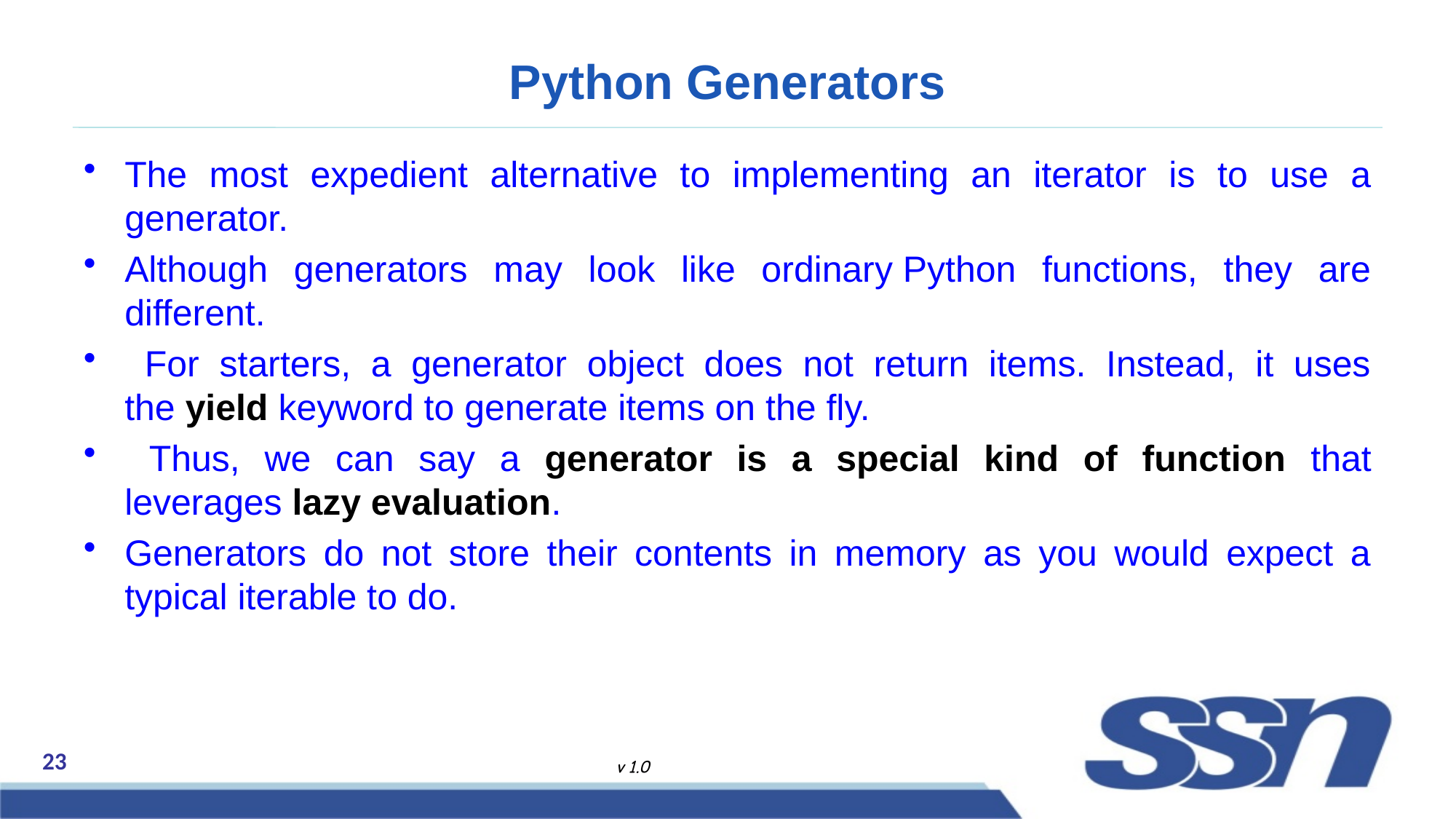

# Python Generators
The most expedient alternative to implementing an iterator is to use a generator.
Although generators may look like ordinary Python functions, they are different.
 For starters, a generator object does not return items. Instead, it uses the yield keyword to generate items on the fly.
 Thus, we can say a generator is a special kind of function that leverages lazy evaluation.
Generators do not store their contents in memory as you would expect a typical iterable to do.